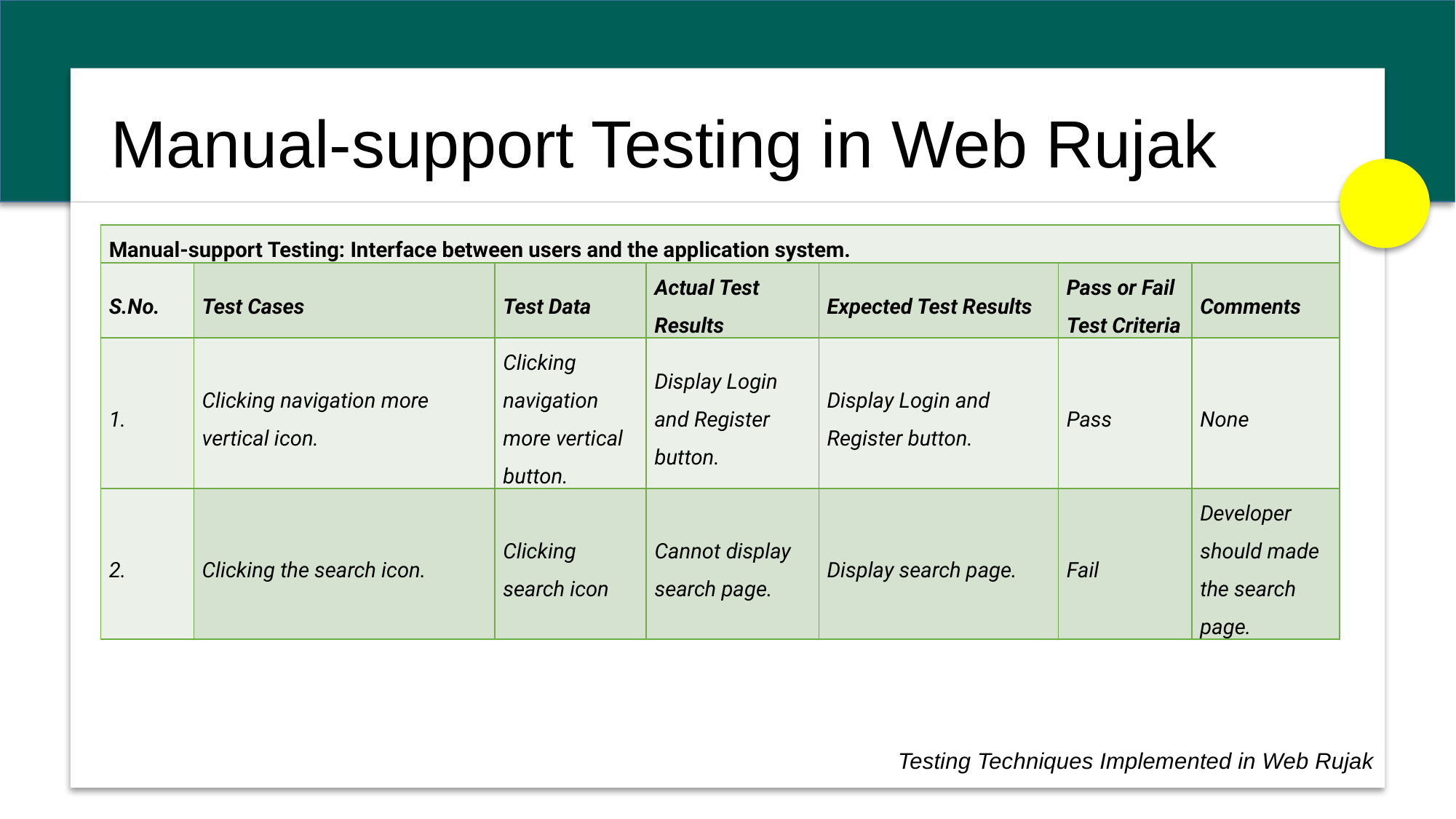

# Manual-support Testing in Web Rujak

| Manual-support Testing: Interface between users and the application system. |  |  |  |  |  |  |
| --- | --- | --- | --- | --- | --- | --- |
| S.No. | Test Cases | Test Data | Actual Test Results | Expected Test Results | Pass or Fail Test Criteria | Comments |
|  | Clicking navigation more vertical icon. | Clicking navigation more vertical button. | Display Login and Register button. | Display Login and Register button. | Pass | None |
| 2. | Clicking the search icon. | Clicking search icon | Cannot display search page. | Display search page. | Fail | Developer should made the search page. |
Testing Techniques Implemented in Web Rujak